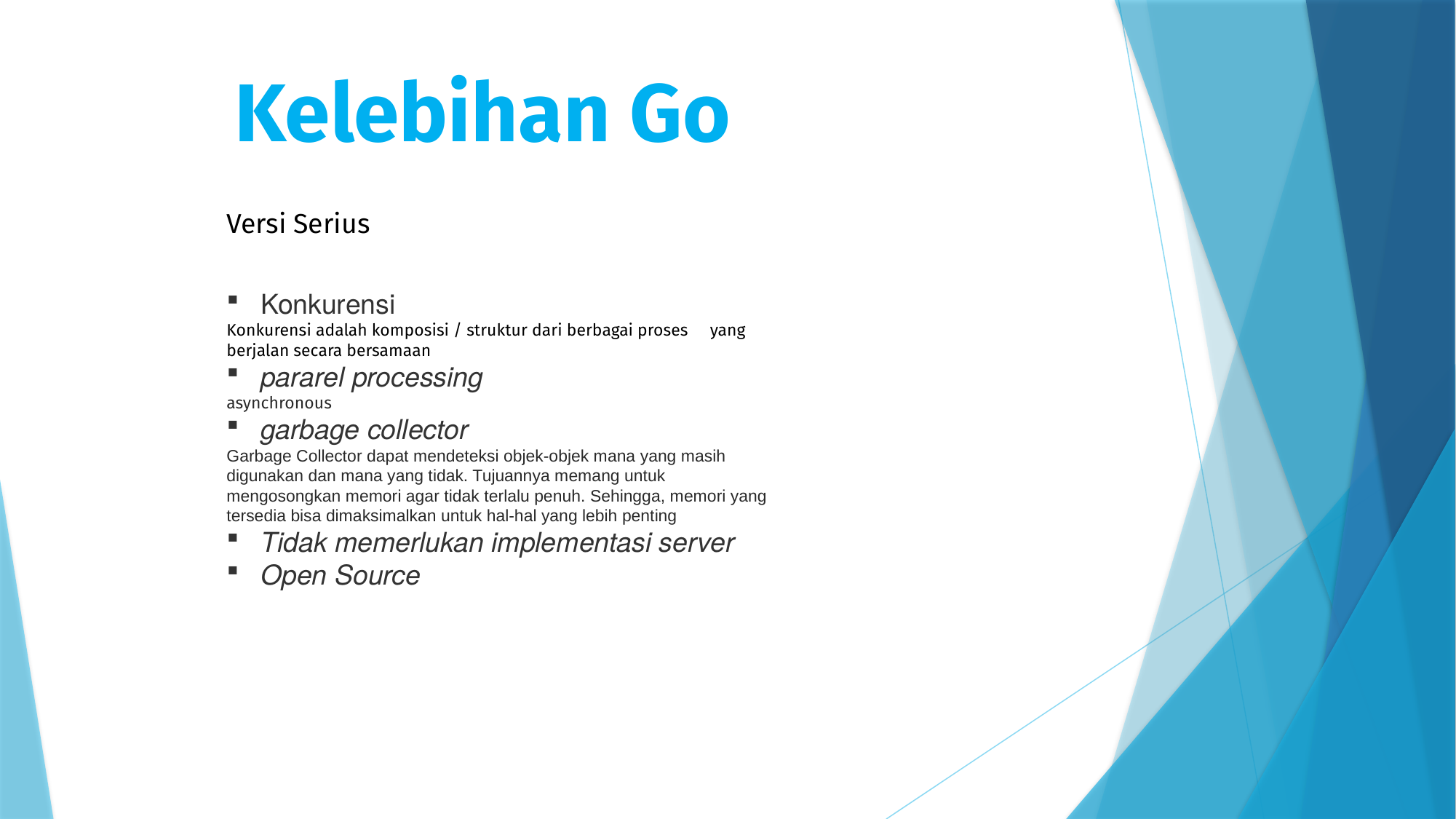

Kelebihan Go
Versi Serius
Konkurensi
Konkurensi adalah komposisi / struktur dari berbagai proses     yang berjalan secara bersamaan
pararel processing
asynchronous
garbage collector
Garbage Collector dapat mendeteksi objek-objek mana yang masih digunakan dan mana yang tidak. Tujuannya memang untuk mengosongkan memori agar tidak terlalu penuh. Sehingga, memori yang tersedia bisa dimaksimalkan untuk hal-hal yang lebih penting
Tidak memerlukan implementasi server
Open Source